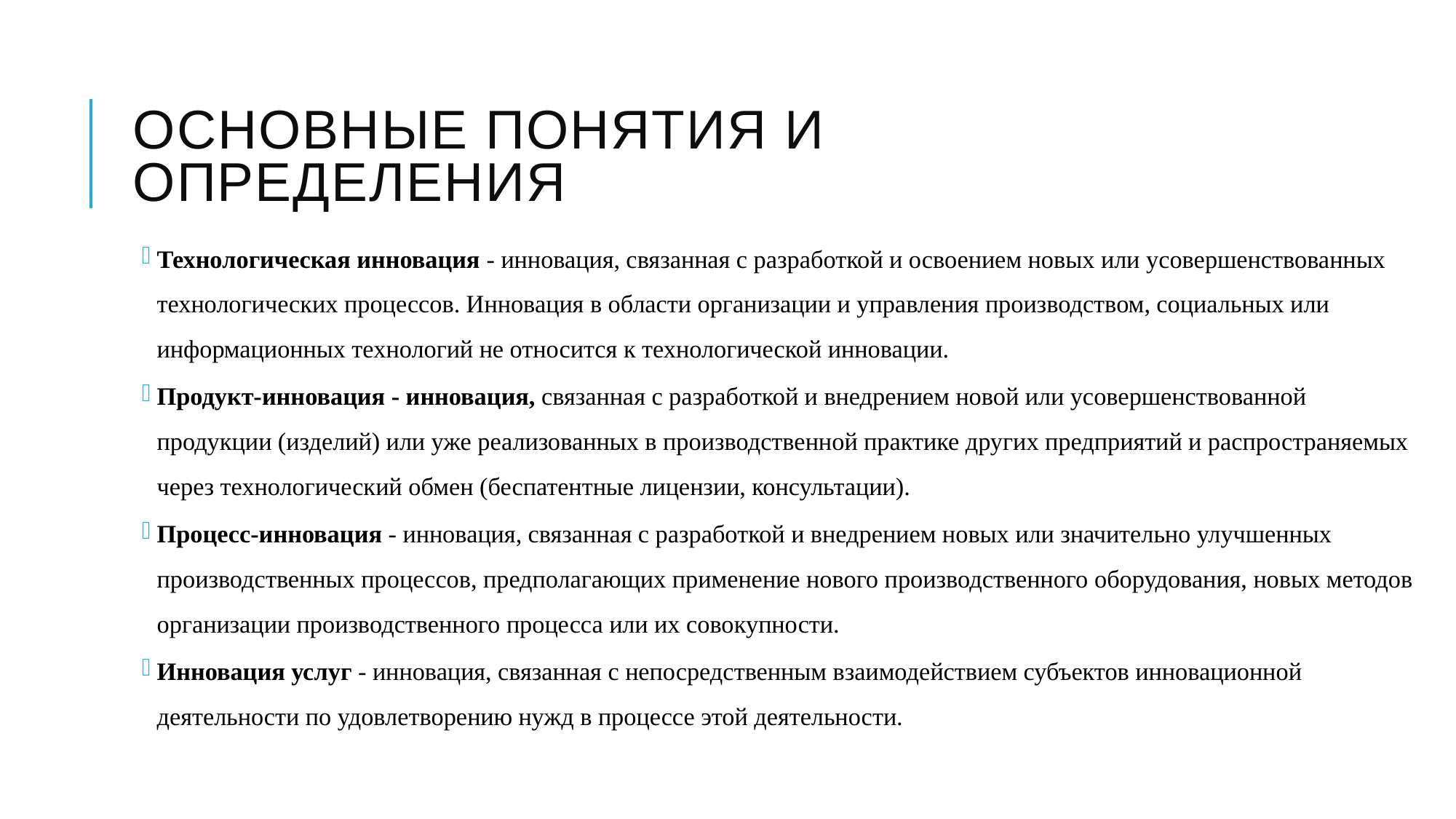

# Основные понятия и определения
Технологическая инновация - инновация, связанная с разработкой и освоением новых или усовершенствованных технологических процессов. Инновация в области организации и управления производством, социальных или информационных технологий не относится к технологической инновации.
Продукт-инновация - инновация, связанная с разработкой и внедрением новой или усовершенствованной продукции (изделий) или уже реализованных в производственной практике других предприятий и распространяемых через технологический обмен (беспатентные лицензии, консультации).
Процесс-инновация - инновация, связанная с разработкой и внедрением новых или значительно улучшенных производственных процессов, предполагающих применение нового производственного оборудования, новых методов организации производственного процесса или их совокупности.
Инновация услуг - инновация, связанная с непосредственным взаимодействием субъектов инновационной деятельности по удовлетворению нужд в процессе этой деятельности.